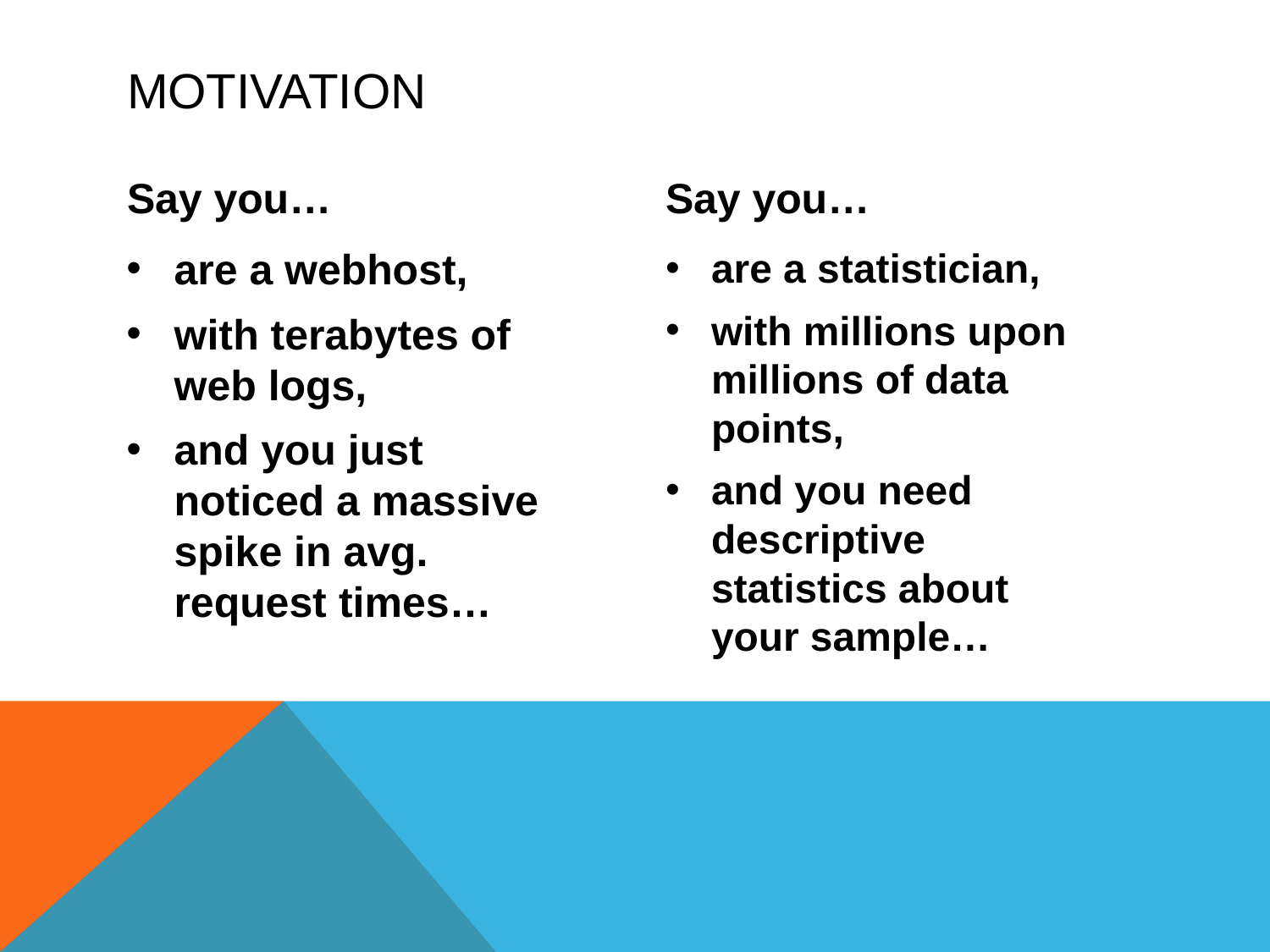

# Motivation
Say you…
Say you…
are a webhost,
with terabytes of web logs,
and you just noticed a massive spike in avg. request times…
are a statistician,
with millions upon millions of data points,
and you need descriptive statistics about your sample…